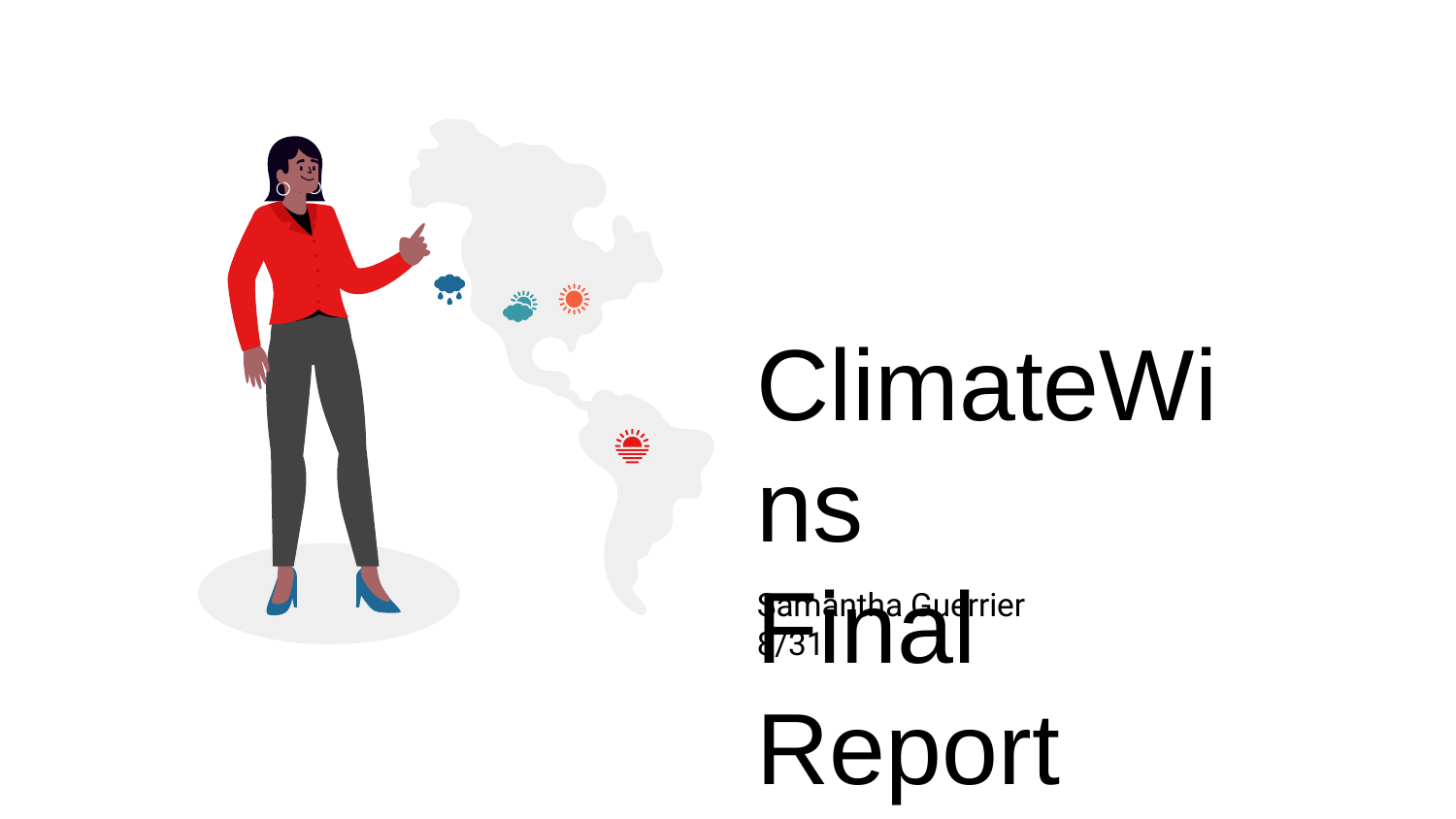

# ClimateWins
Final Report

Samantha Guerrier
8/31